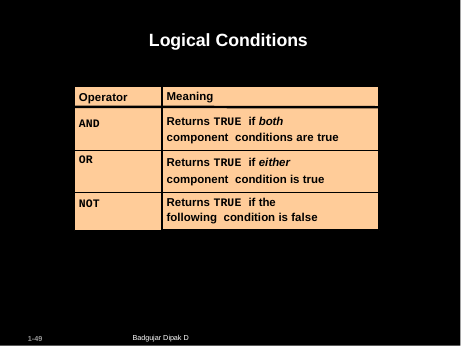

# Logical Conditions

Meaning
Operator

Returns TRUE if both component  conditions are true
AND
OR
Returns TRUE if either component  condition is true
Returns TRUE if the following  condition is false
NOT
Badgujar Dipak D
1-49